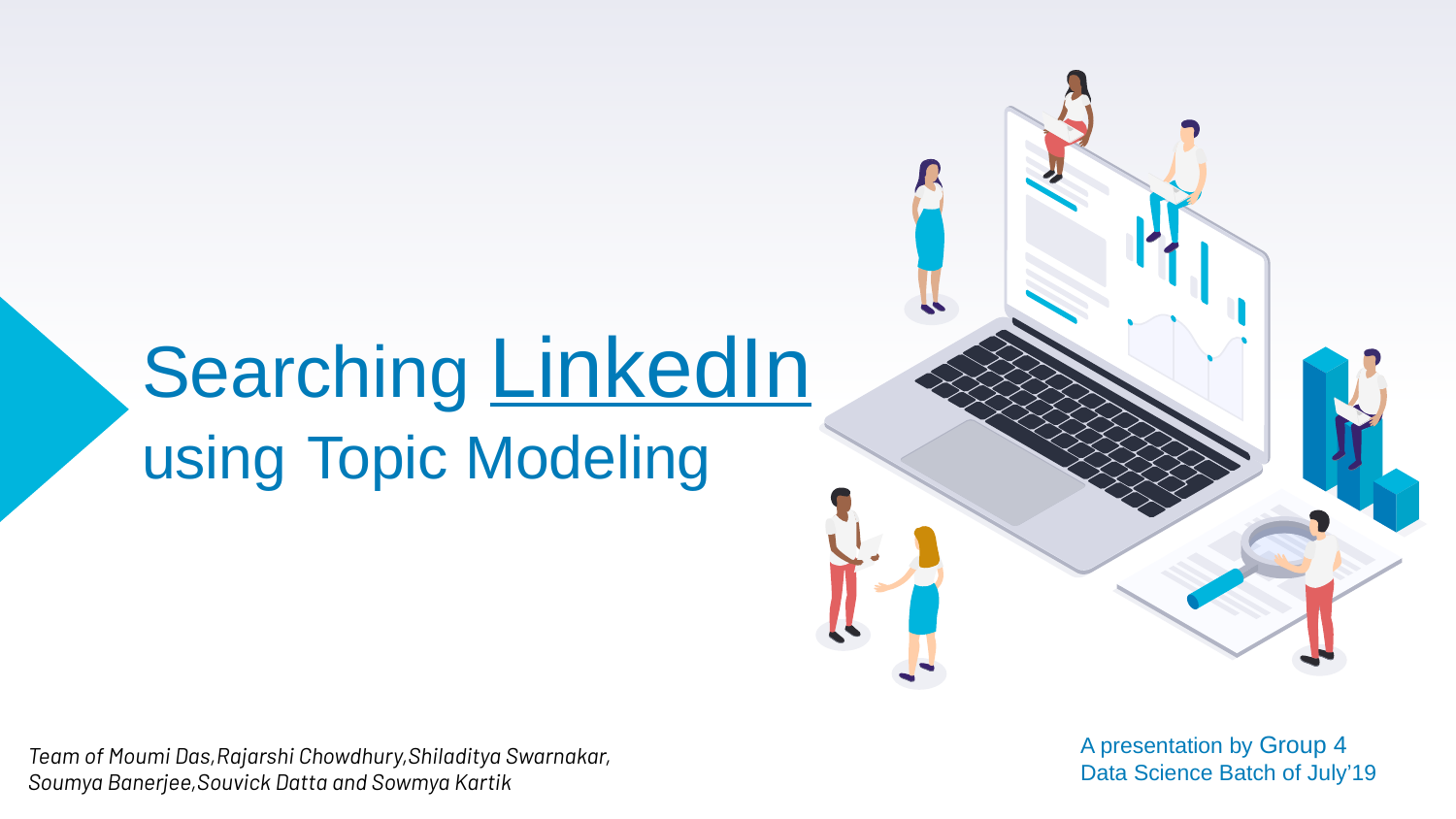

# Searching LinkedIn using Topic Modeling
A presentation by Group 4
Data Science Batch of July’19
Team of Moumi Das,Rajarshi Chowdhury,Shiladitya Swarnakar,
Soumya Banerjee,Souvick Datta and Sowmya Kartik